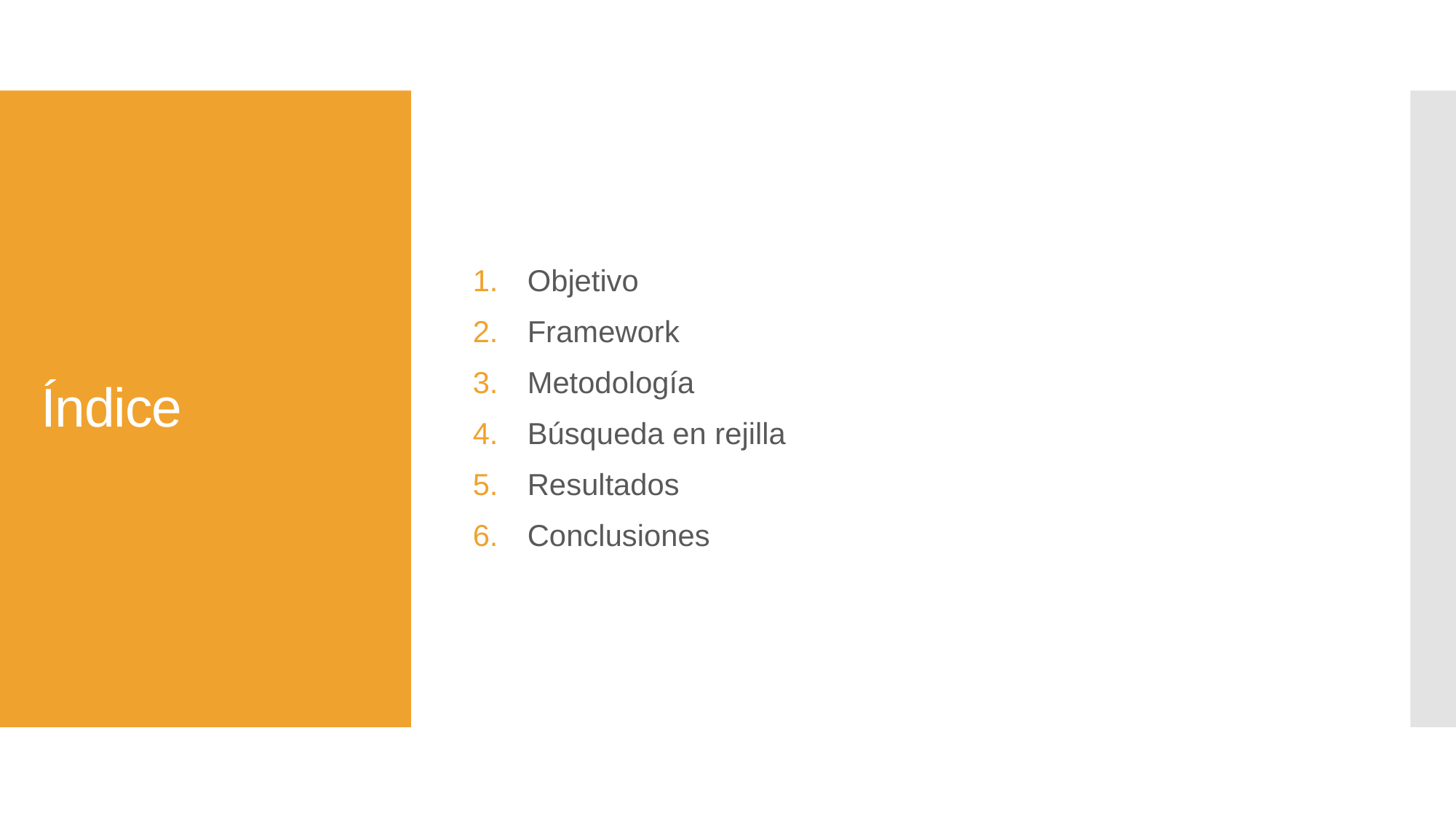

Objetivo
Framework
Metodología
Búsqueda en rejilla
Resultados
Conclusiones
# Índice